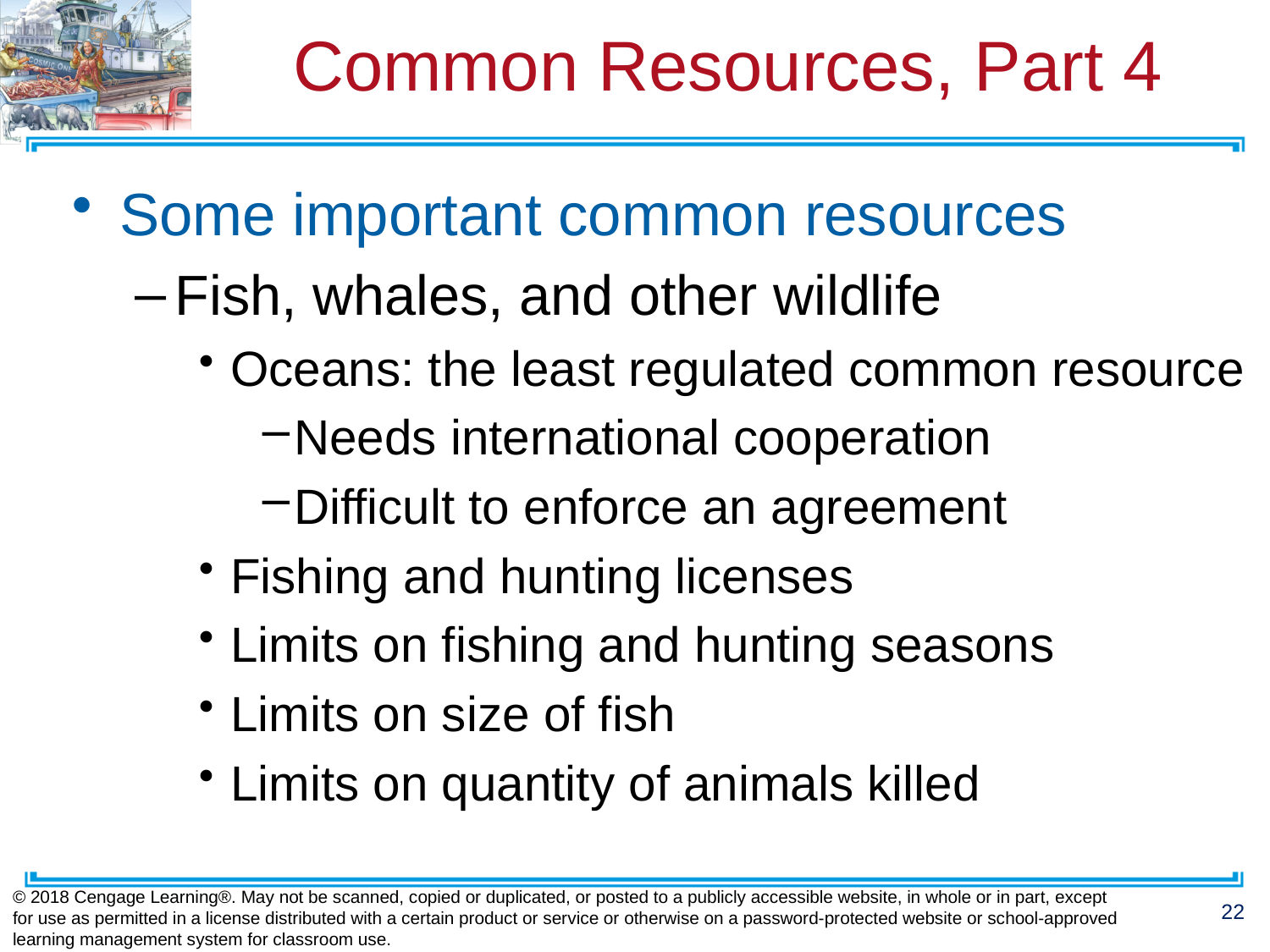

# Common Resources, Part 4
Some important common resources
Fish, whales, and other wildlife
Oceans: the least regulated common resource
Needs international cooperation
Difficult to enforce an agreement
Fishing and hunting licenses
Limits on fishing and hunting seasons
Limits on size of fish
Limits on quantity of animals killed
© 2018 Cengage Learning®. May not be scanned, copied or duplicated, or posted to a publicly accessible website, in whole or in part, except for use as permitted in a license distributed with a certain product or service or otherwise on a password-protected website or school-approved learning management system for classroom use.
22